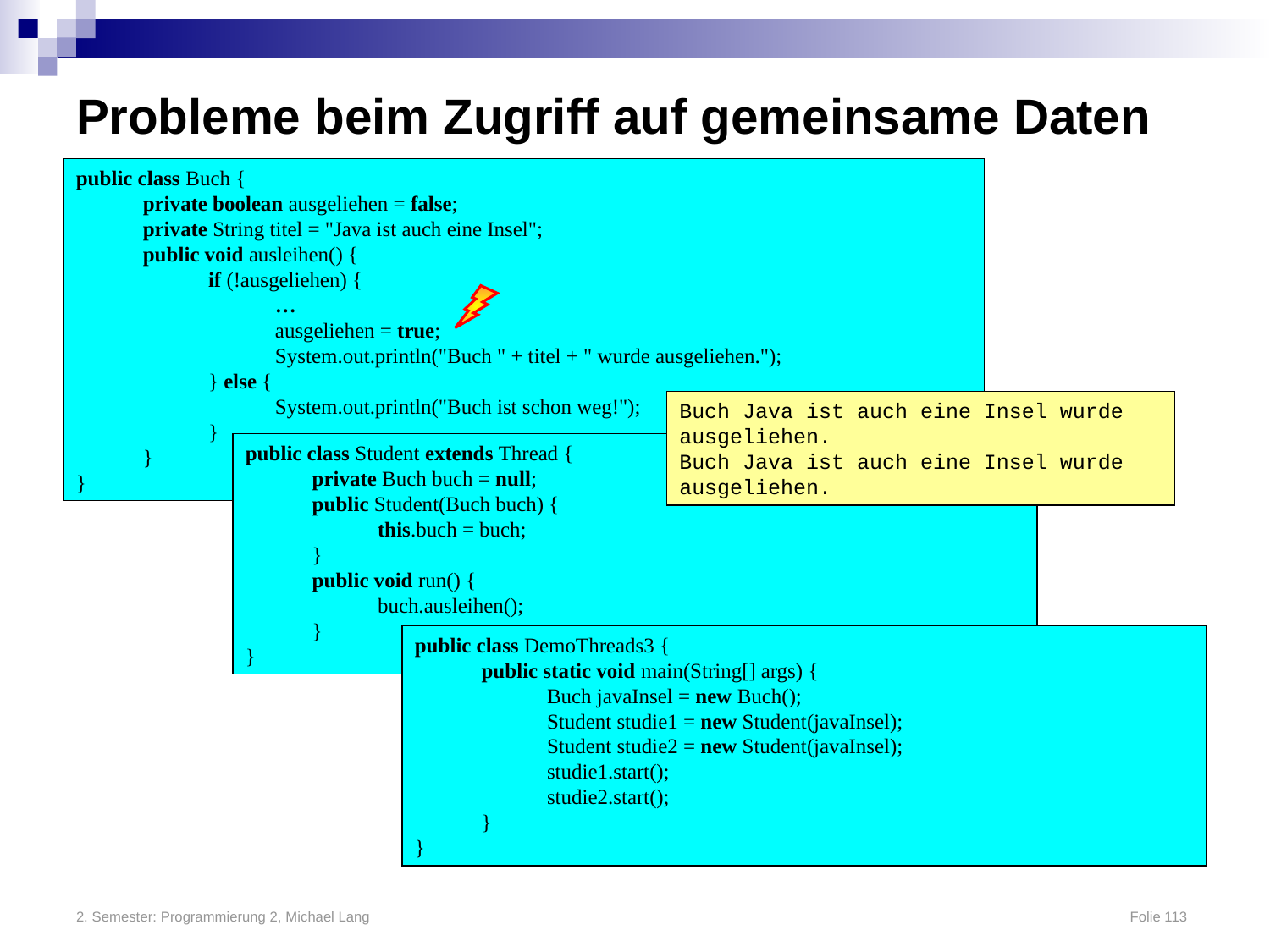

# Probleme beim Zugriff auf gemeinsame Daten
public class Buch {
	private boolean ausgeliehen = false;
	private String titel = "Java ist auch eine Insel";
	public void ausleihen() {
		if (!ausgeliehen) {
			…
			ausgeliehen = true;
			System.out.println("Buch " + titel + " wurde ausgeliehen.");
		} else {
			System.out.println("Buch ist schon weg!");
		}
	}
}

Buch Java ist auch eine Insel wurde ausgeliehen.
Buch Java ist auch eine Insel wurde ausgeliehen.
public class Student extends Thread {
	private Buch buch = null;
	public Student(Buch buch) {
		this.buch = buch;
	}
	public void run() {
		buch.ausleihen();
	}
}
public class DemoThreads3 {
	public static void main(String[] args) {
		Buch javaInsel = new Buch();
		Student studie1 = new Student(javaInsel);
		Student studie2 = new Student(javaInsel);
		studie1.start();
		studie2.start();
	}
}
2. Semester: Programmierung 2, Michael Lang	Folie 113